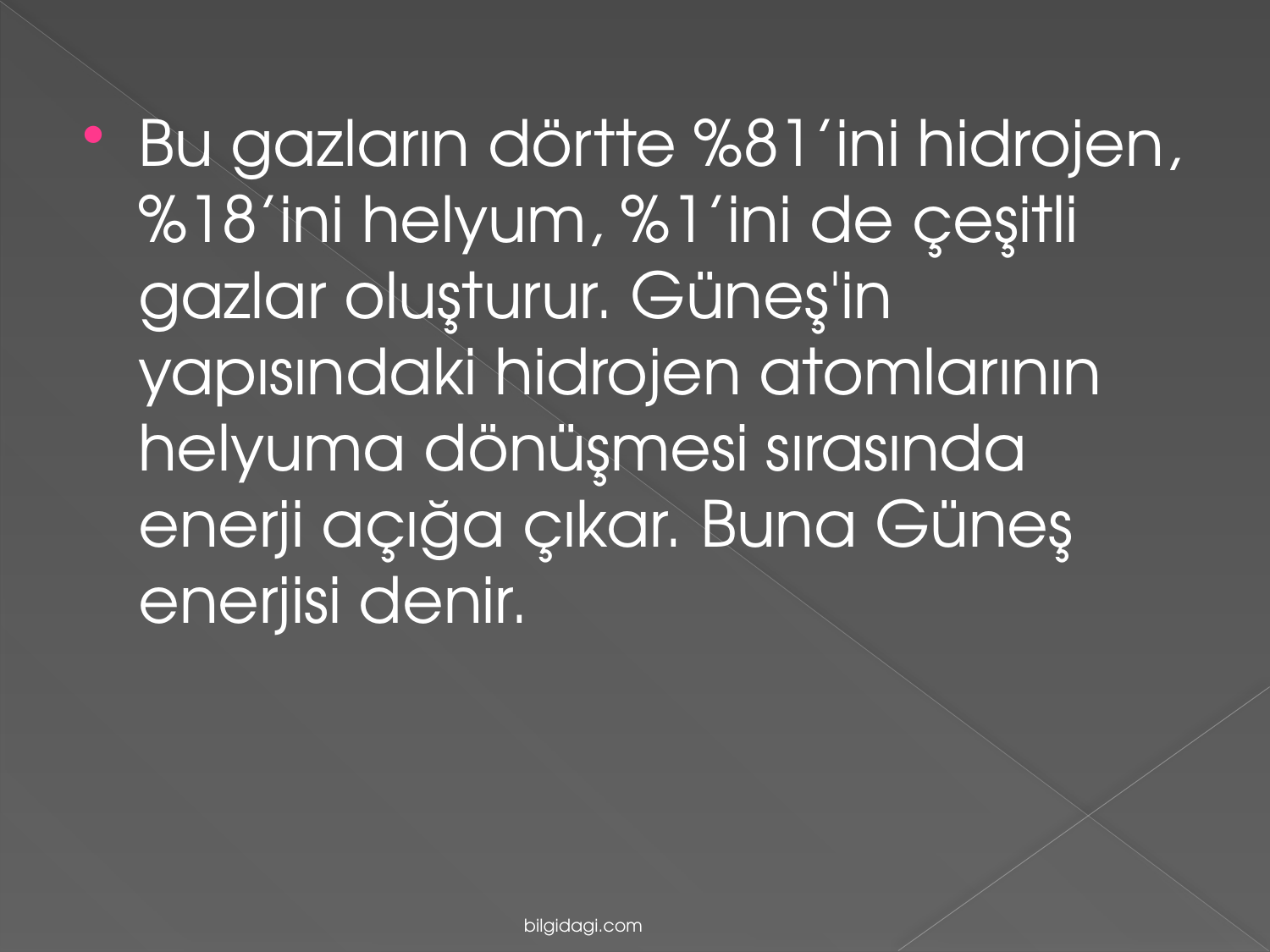

Bu gazların dörtte %81’ini hidrojen, %18’ini helyum, %1’ini de çeşitli gazlar oluşturur. Güneş'in yapısındaki hidrojen atomlarının helyuma dönüşmesi sırasında enerji açığa çıkar. Buna Güneş enerjisi denir.

bilgidagi.com
Bu gazların dörtte %81’ini hidrojen, %18’ini helyum, %1’ini de çeşitli gazlar oluşturur. Güneş'in yapısındaki hidrojen atomlarının helyuma dönüşmesi sırasında enerji açığa çıkar. Buna Güneş enerjisi denir.